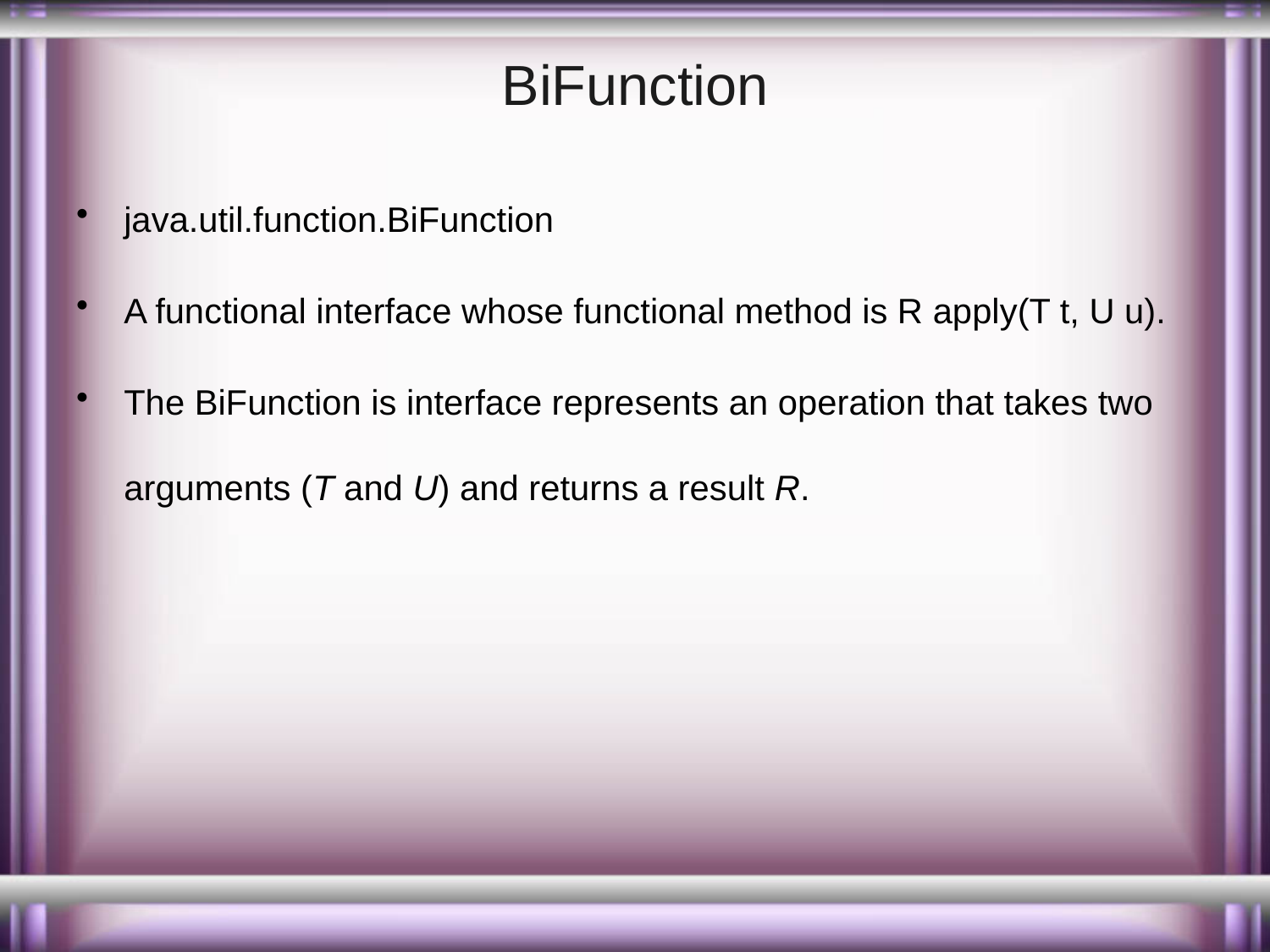

# BiFunction
java.util.function.BiFunction
A functional interface whose functional method is R apply(T t, U u).
The BiFunction is interface represents an operation that takes two arguments (T and U) and returns a result R.